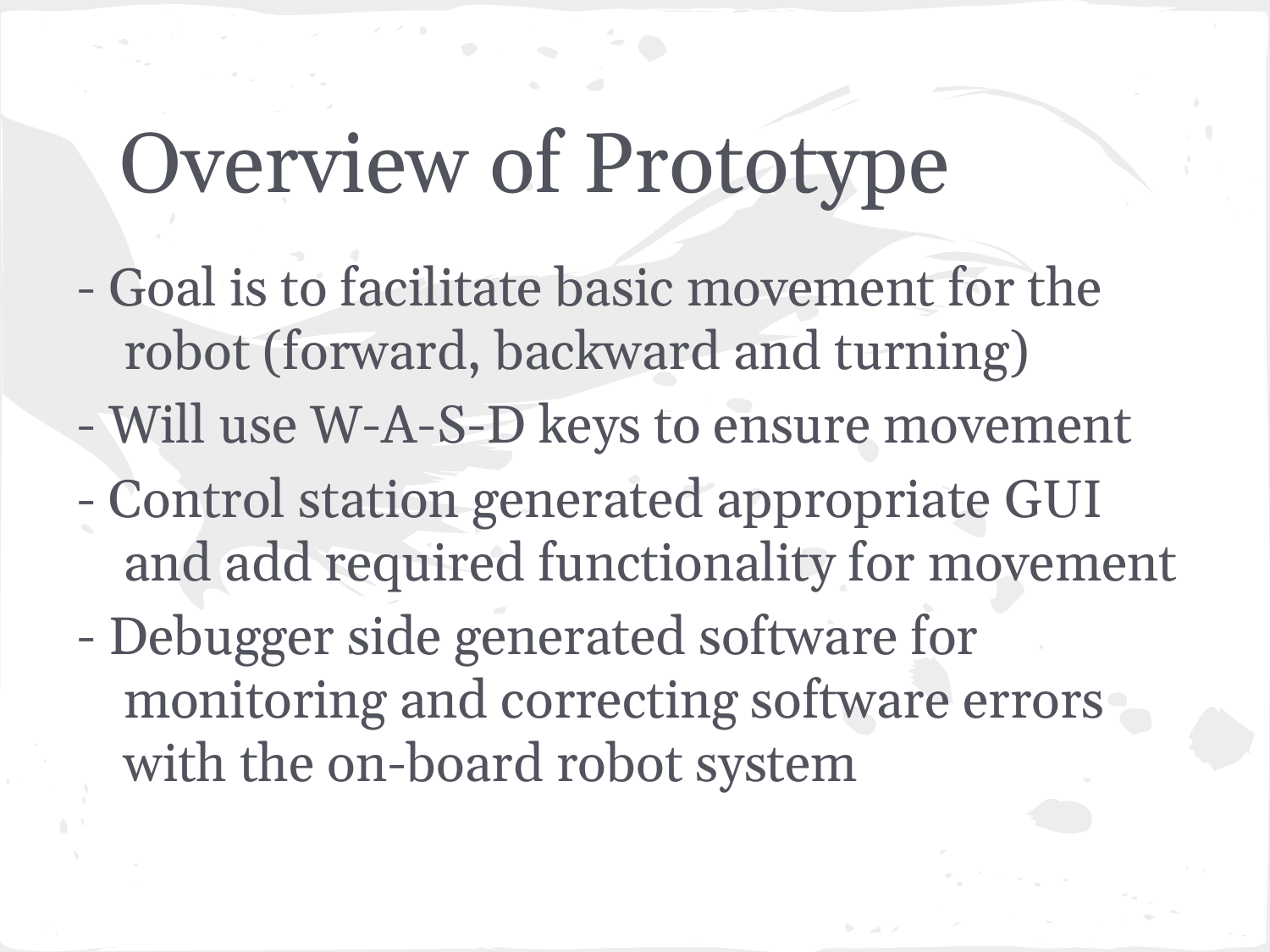

# Overview of Prototype
- Goal is to facilitate basic movement for the robot (forward, backward and turning)
- Will use W-A-S-D keys to ensure movement
- Control station generated appropriate GUI and add required functionality for movement
- Debugger side generated software for monitoring and correcting software errors with the on-board robot system